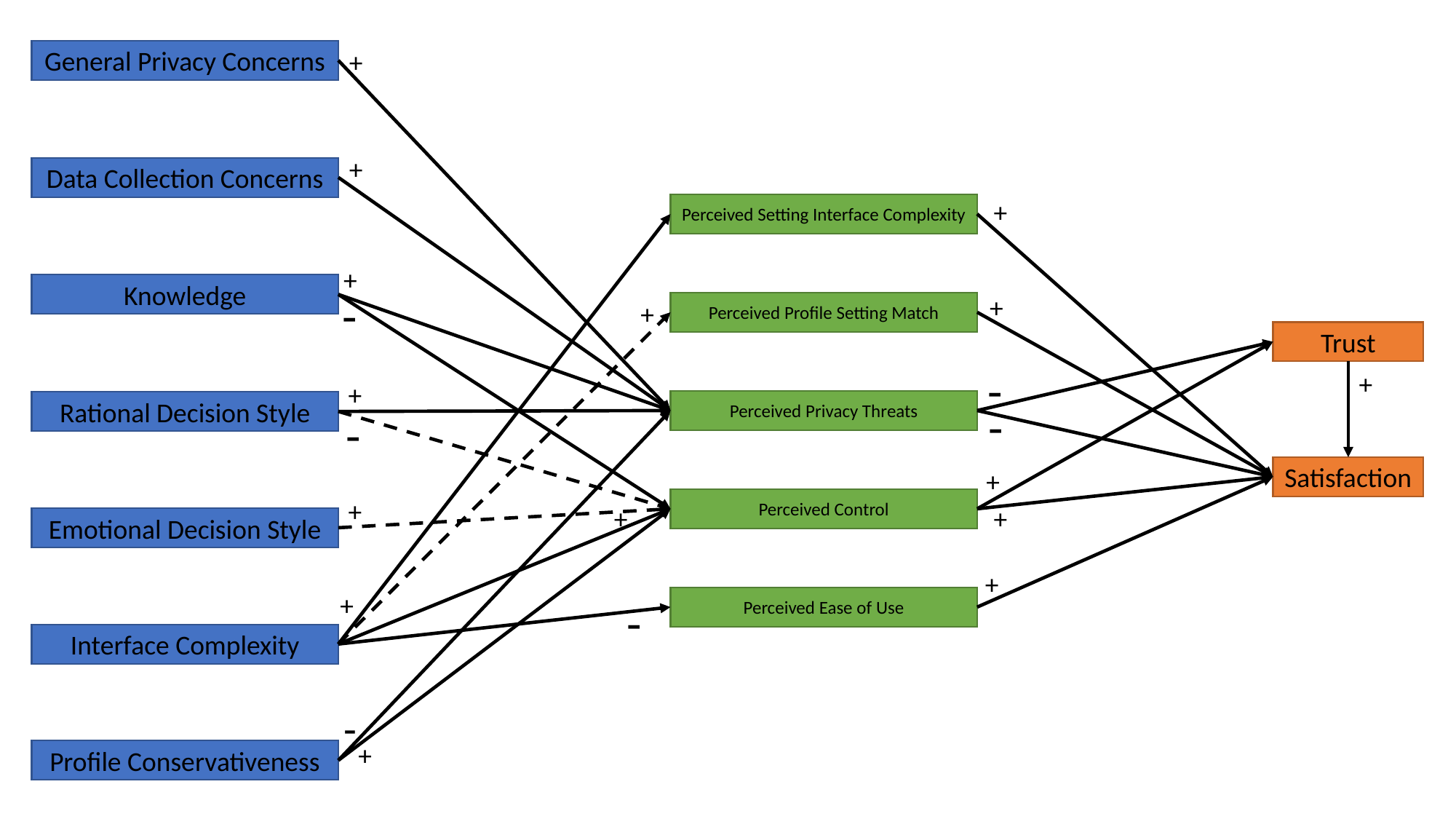

+
General Privacy Concerns
+
Data Collection Concerns
+
Perceived Setting Interface Complexity
+
Knowledge
-
+
+
Perceived Profile Setting Match
Trust
-
+
+
Perceived Privacy Threats
-
Rational Decision Style
-
Satisfaction
+
+
Perceived Control
+
+
Emotional Decision Style
+
+
-
Perceived Ease of Use
Interface Complexity
-
+
Profile Conservativeness